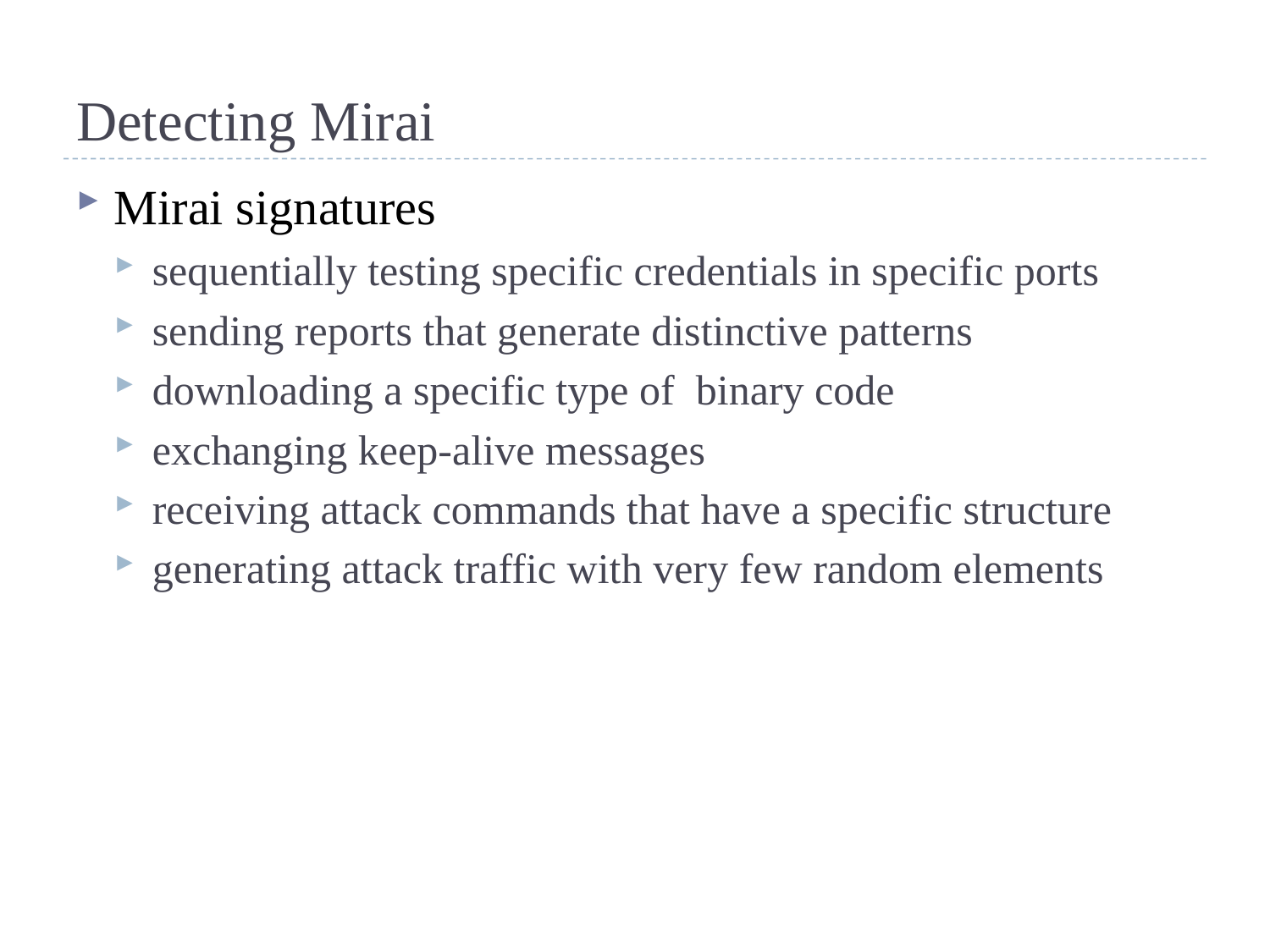

# Detecting Mirai
Mirai signatures
sequentially testing specific credentials in specific ports
sending reports that generate distinctive patterns
downloading a specific type of  binary code
exchanging keep-alive messages
receiving attack commands that have a specific structure
generating attack traffic with very few random elements